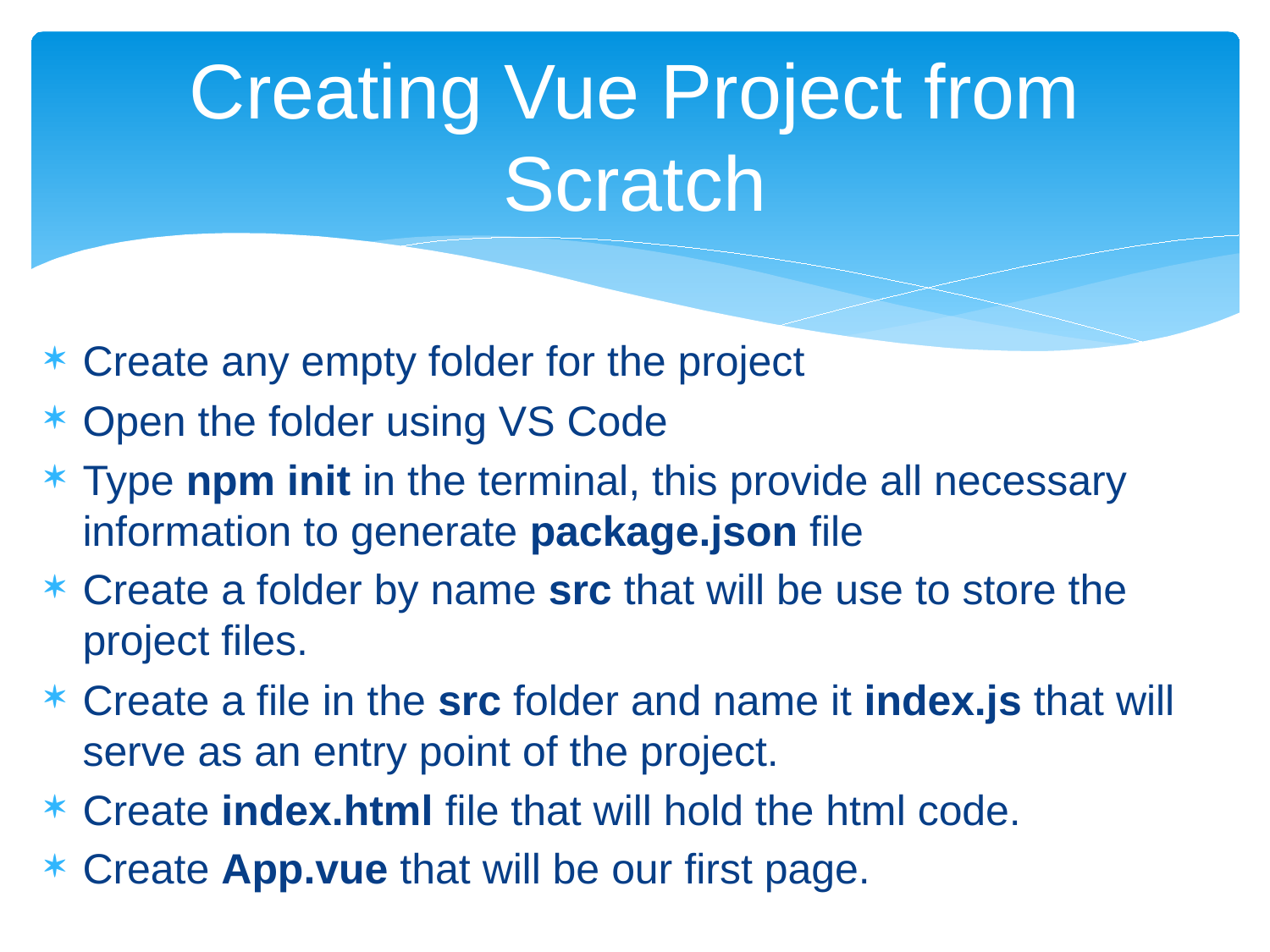

# Creating Vue Project from Scratch
Create any empty folder for the project
Open the folder using VS Code
Type npm init in the terminal, this provide all necessary information to generate package.json file
Create a folder by name src that will be use to store the project files.
Create a file in the src folder and name it index.js that will serve as an entry point of the project.
Create index.html file that will hold the html code.
Create App.vue that will be our first page.